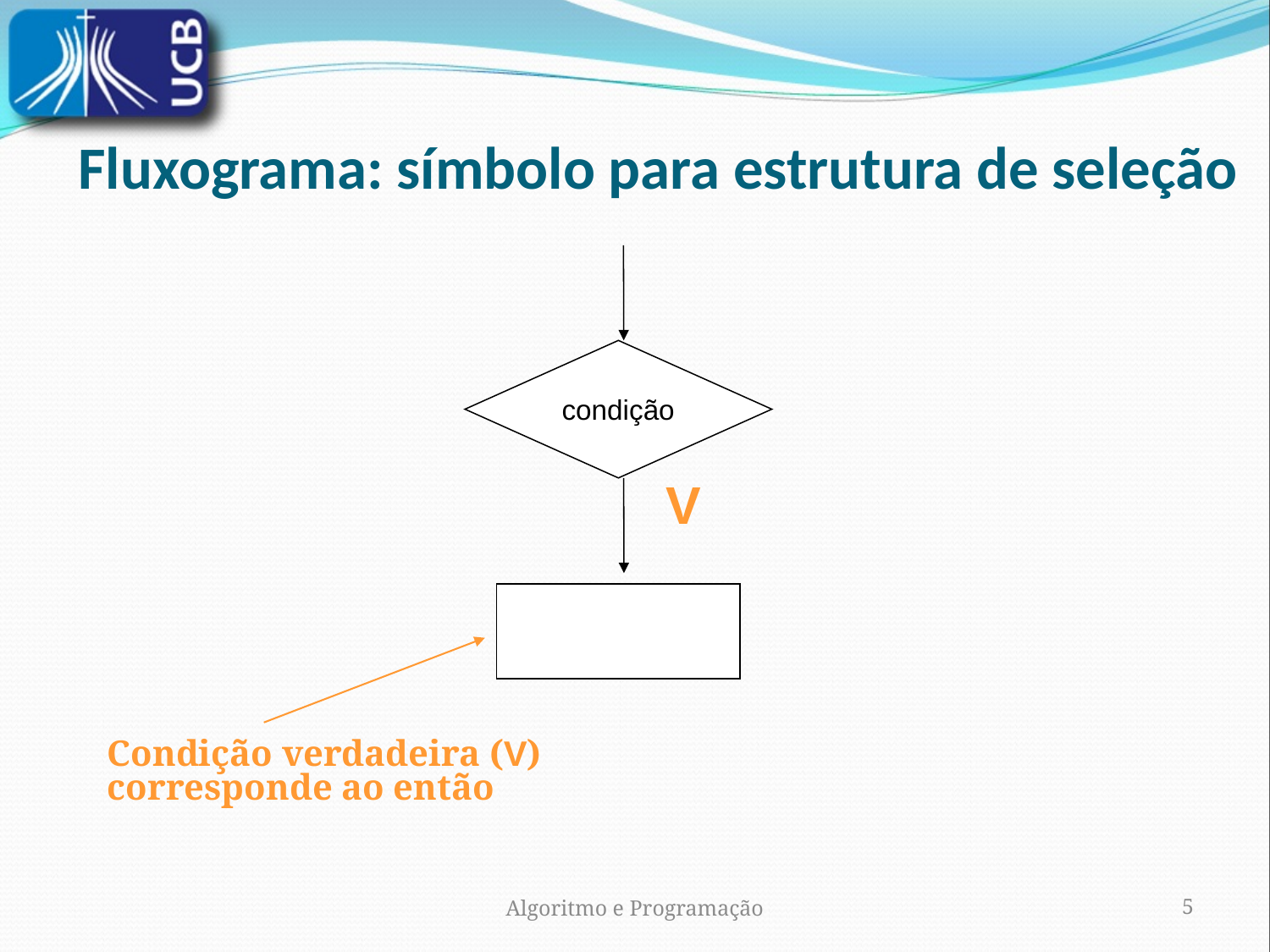

Fluxograma: símbolo para estrutura de seleção

condição
V

Condição verdadeira (V)  corresponde ao então
Algoritmo e Programação
5